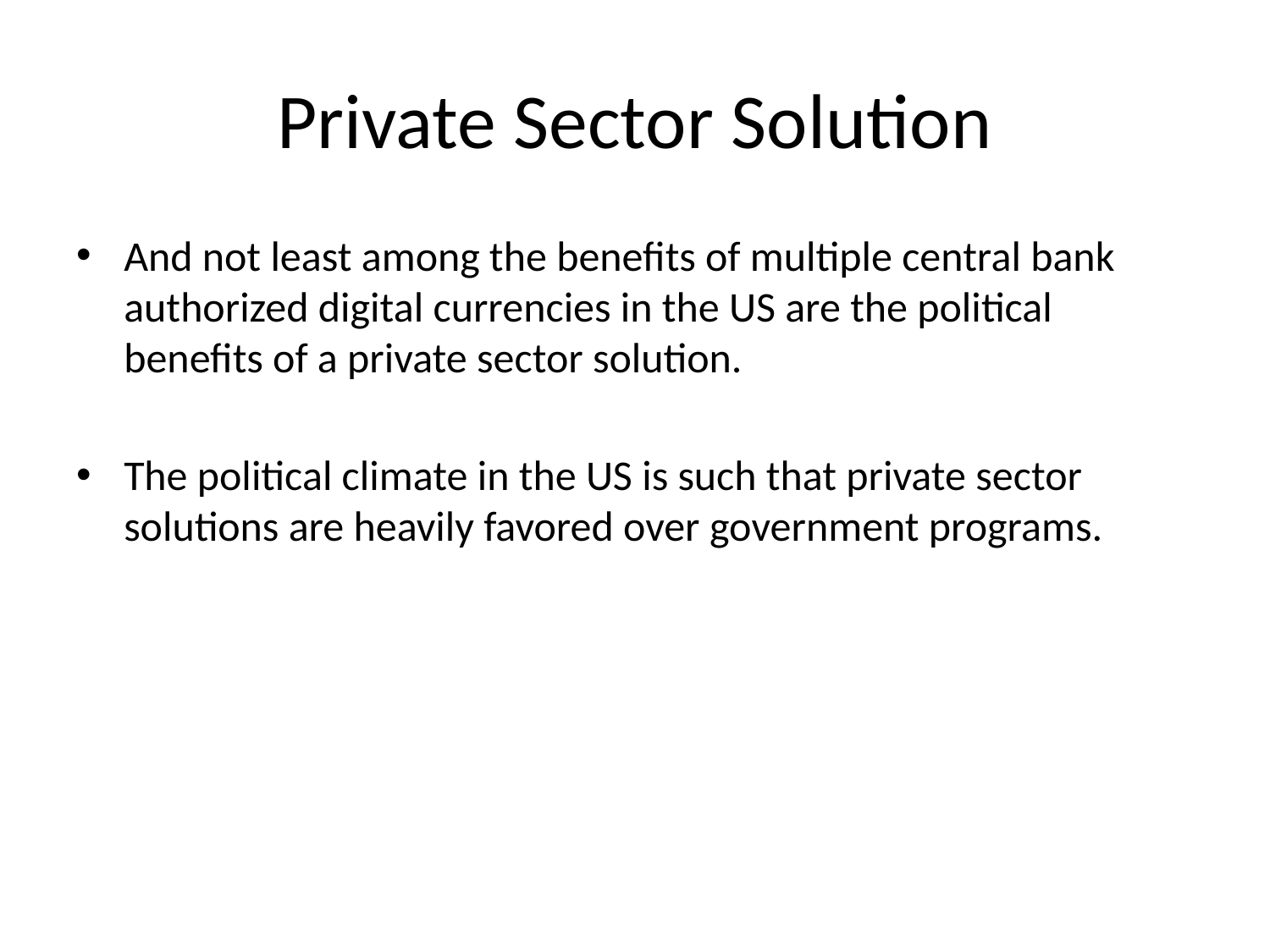

# Private Sector Solution
And not least among the benefits of multiple central bank authorized digital currencies in the US are the political benefits of a private sector solution.

The political climate in the US is such that private sector solutions are heavily favored over government programs.